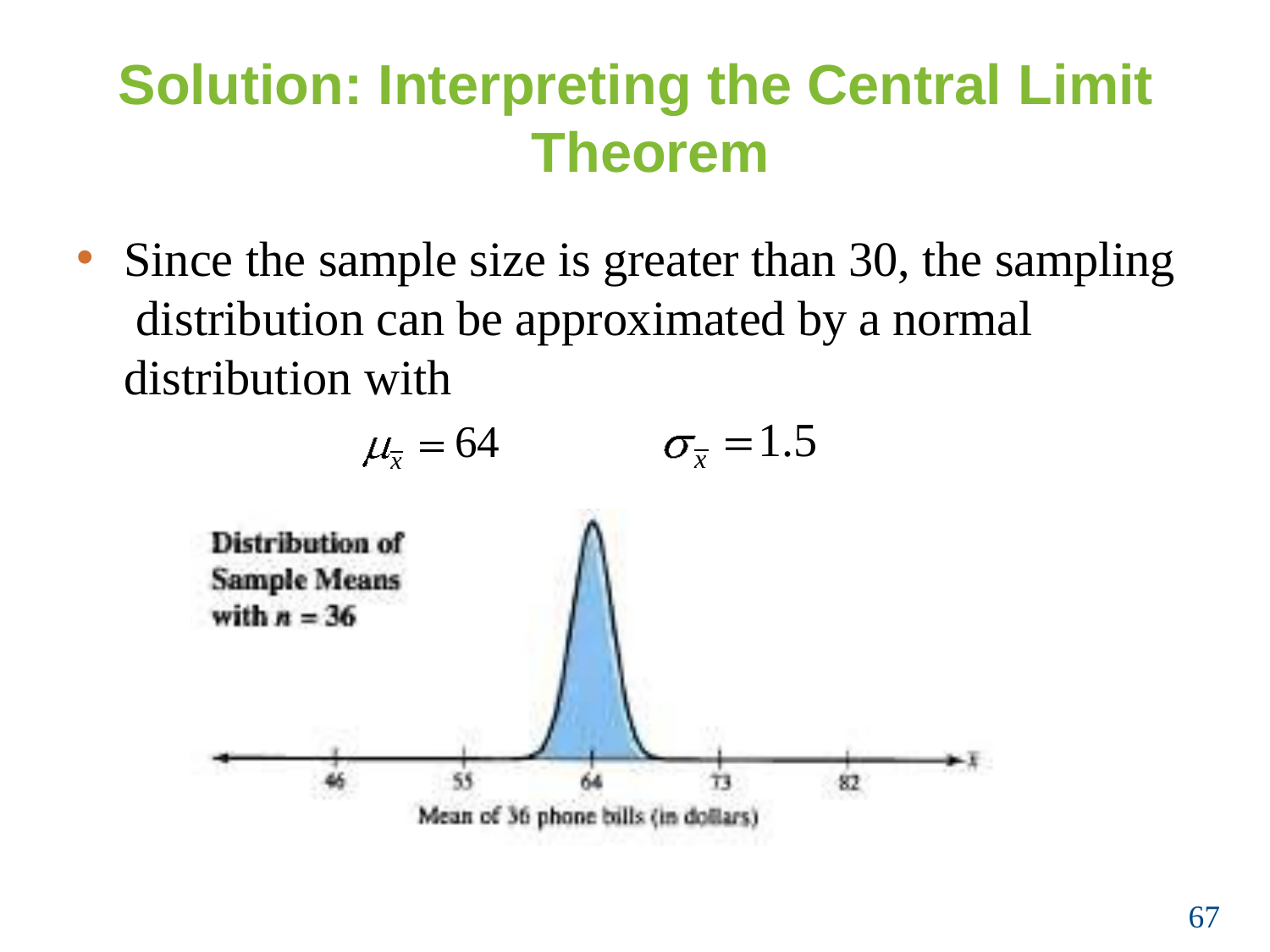

# Solution: Interpreting the Central Limit  Theorem
Since the sample size is greater than 30, the sampling  distribution can be approximated by a normal  distribution with
1.5

64

x
x

67